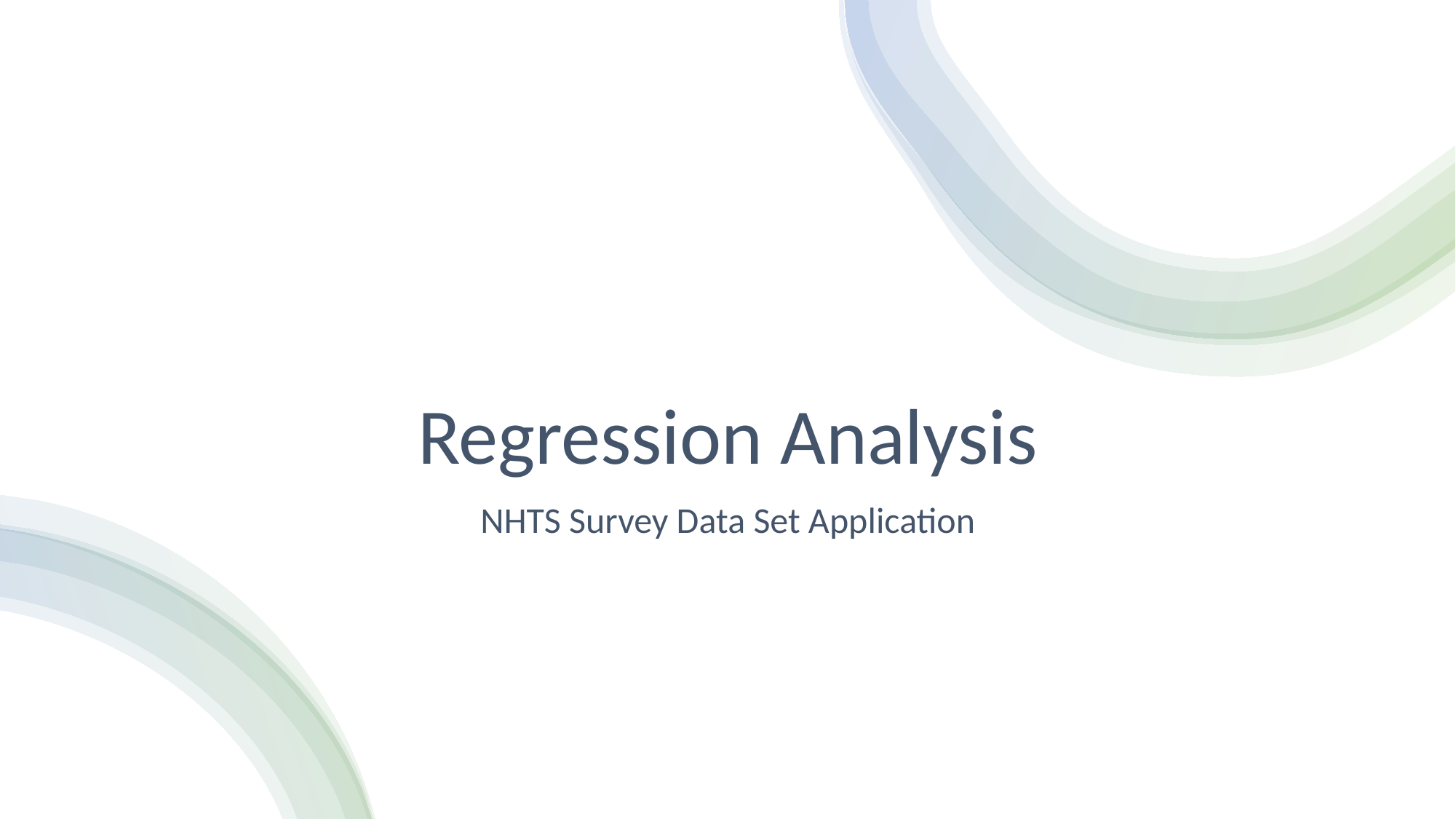

# Regression Analysis

NHTS Survey Data Set Application